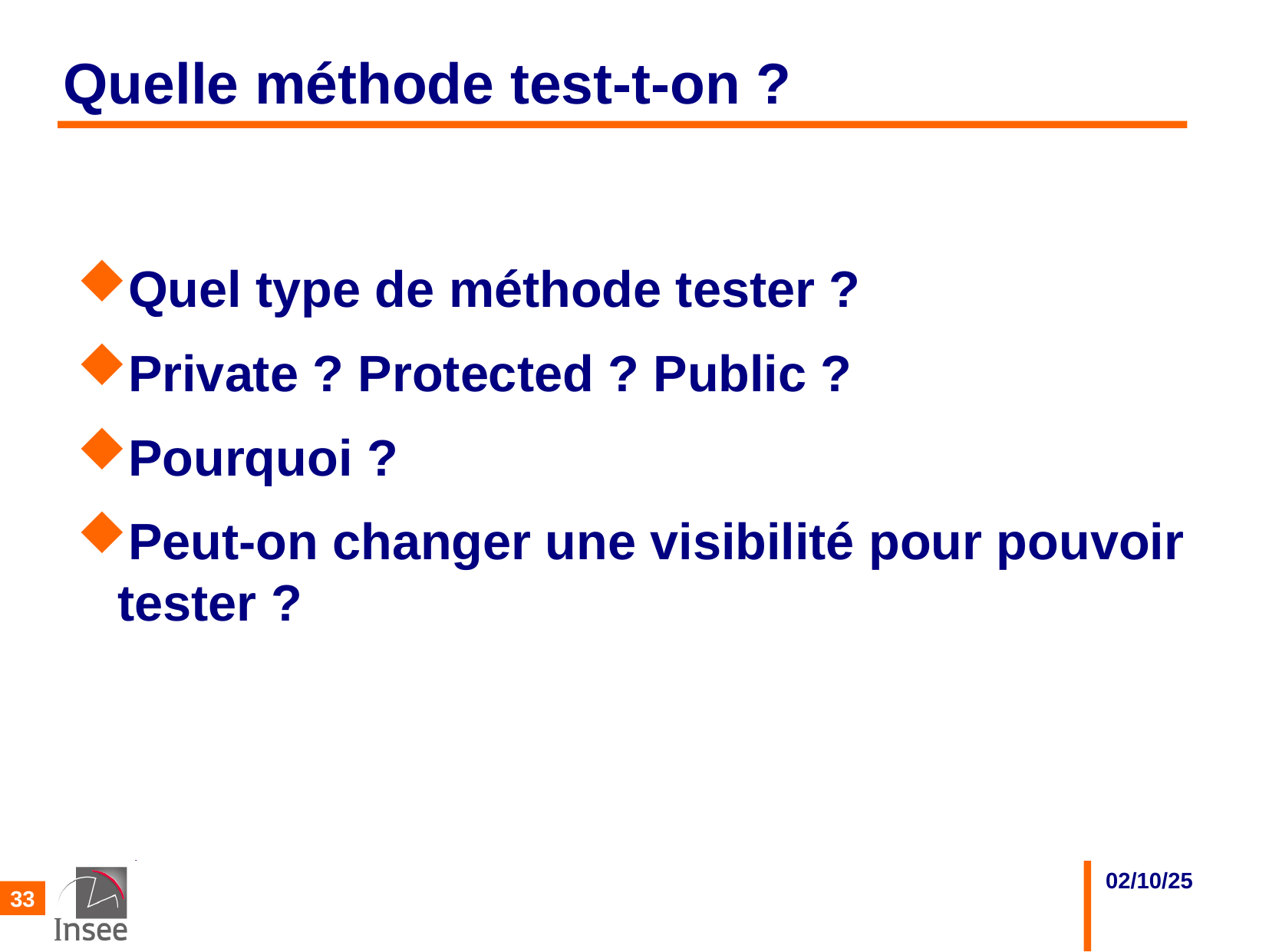

# Quelle méthode test-t-on ?

Quel type de méthode tester ?
Private ? Protected ? Public ?
Pourquoi ?
Peut-on changer une visibilité pour pouvoir tester ?
02/10/25
33